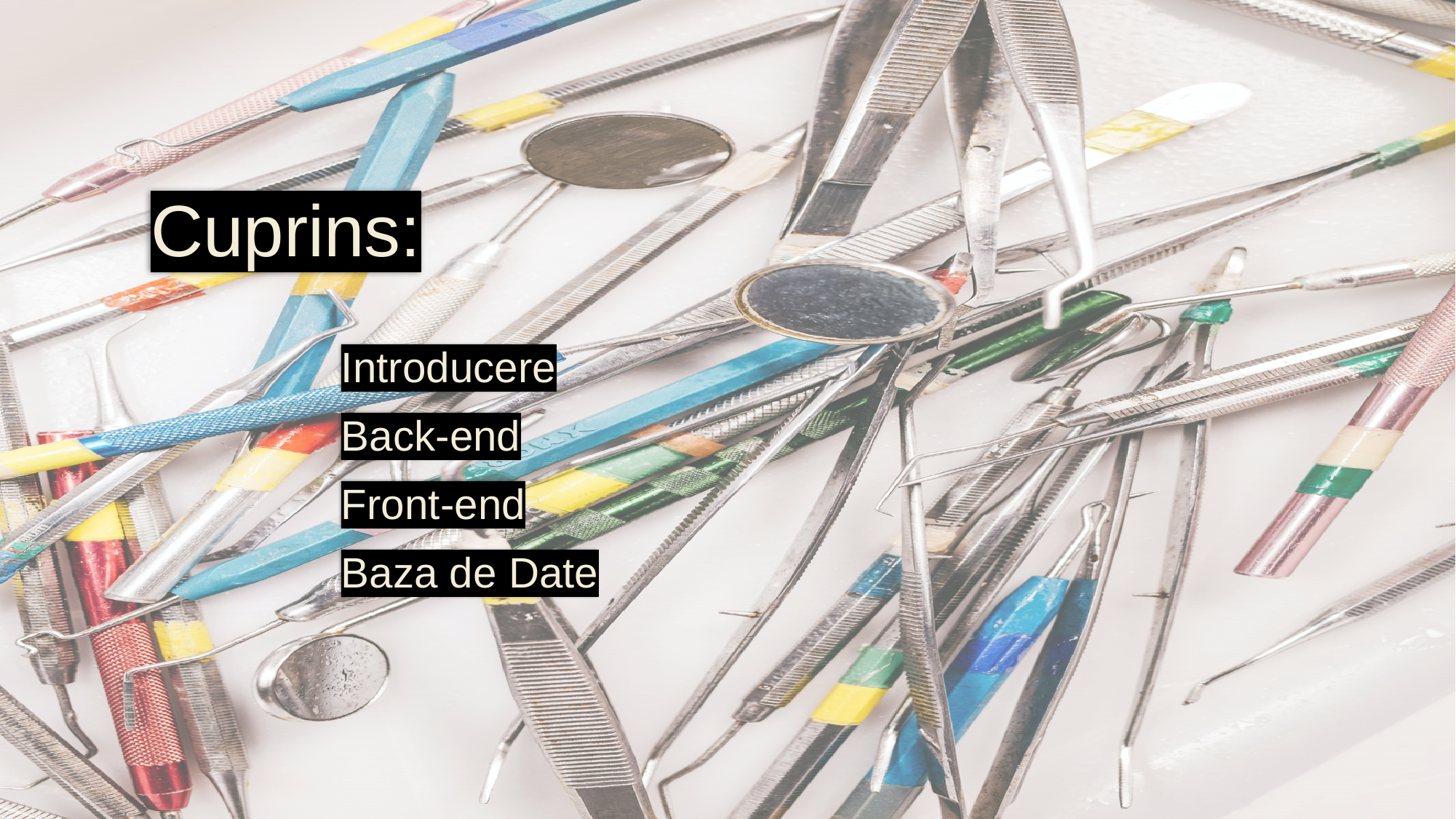

# Cuprins:
Introducere
Back-end
Front-end
Baza de Date